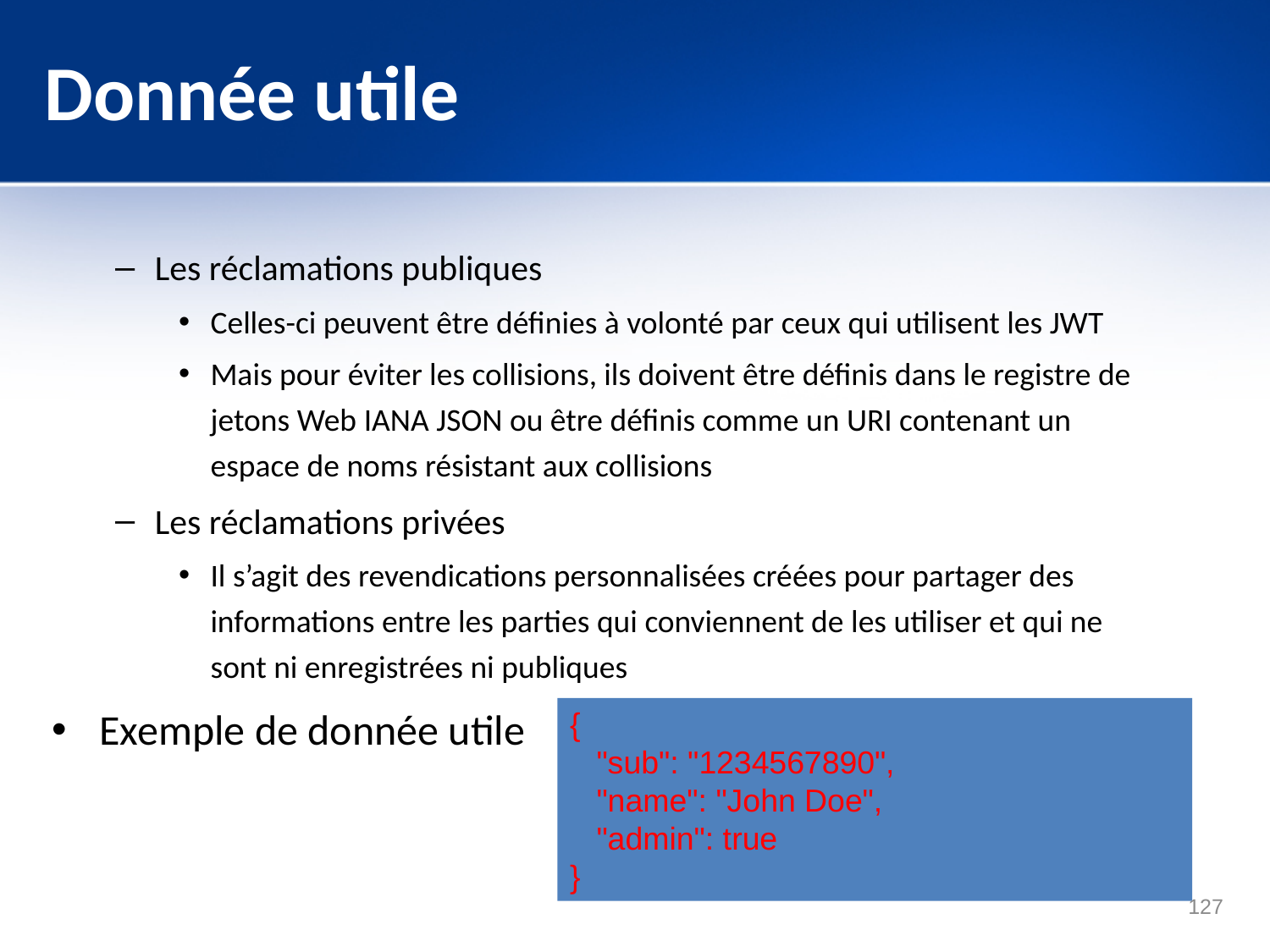

# Donnée utile
Les réclamations publiques
Celles-ci peuvent être définies à volonté par ceux qui utilisent les JWT
Mais pour éviter les collisions, ils doivent être définis dans le registre de jetons Web IANA JSON ou être définis comme un URI contenant un espace de noms résistant aux collisions
Les réclamations privées
Il s’agit des revendications personnalisées créées pour partager des informations entre les parties qui conviennent de les utiliser et qui ne sont ni enregistrées ni publiques
Exemple de donnée utile
{
   "sub": "1234567890",
   "name": "John Doe",
   "admin": true
}
127